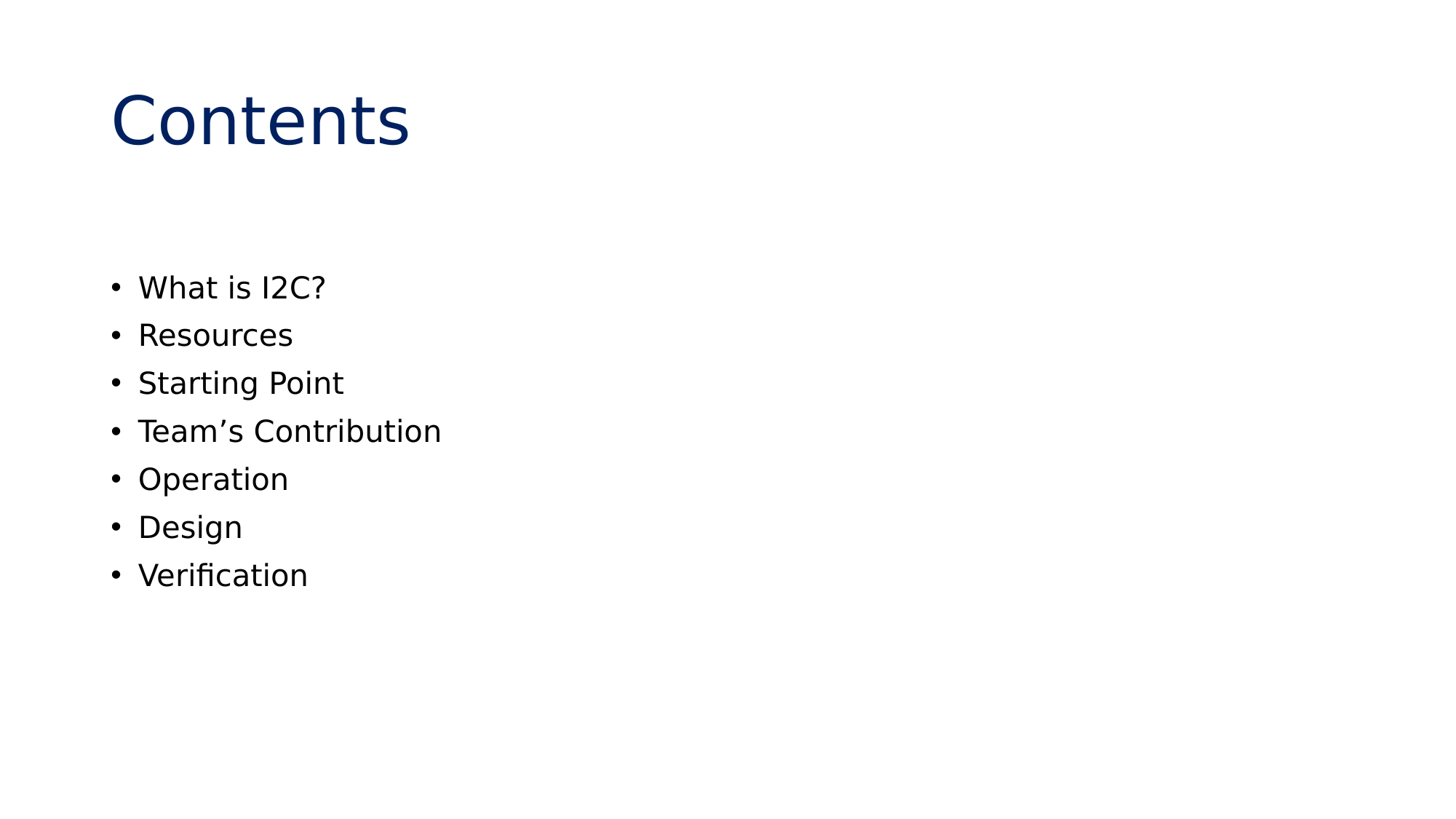

# Contents
What is I2C?
Resources
Starting Point
Team’s Contribution
Operation
Design
Verification